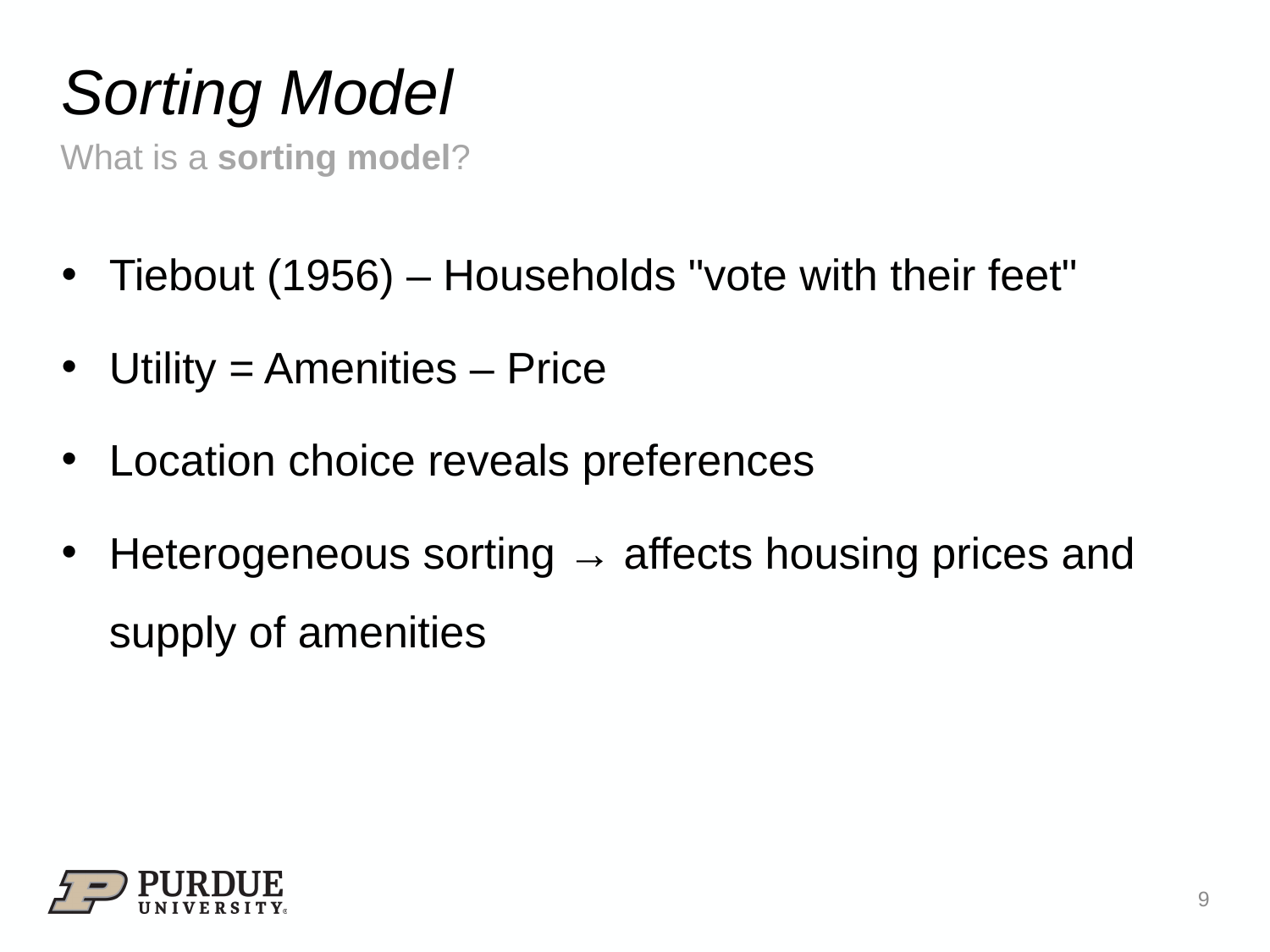

# Sorting Model
What is a sorting model?

Tiebout (1956) – Households "vote with their feet"
Utility = Amenities – Price
Location choice reveals preferences
Heterogeneous sorting → affects housing prices and supply of amenities
9